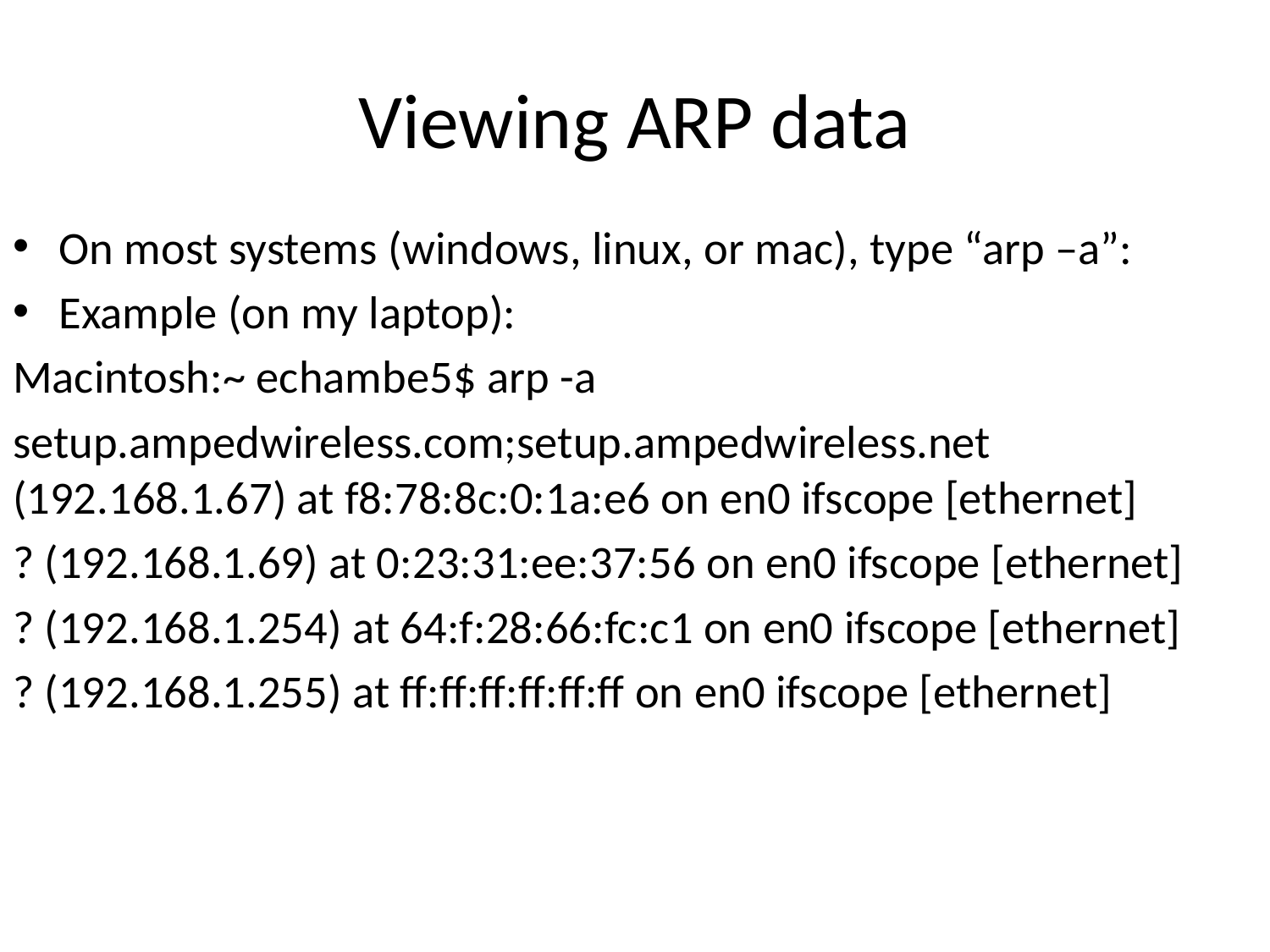

# Viewing ARP data
On most systems (windows, linux, or mac), type “arp –a”:
Example (on my laptop):
Macintosh:~ echambe5$ arp -a
setup.ampedwireless.com;setup.ampedwireless.net (192.168.1.67) at f8:78:8c:0:1a:e6 on en0 ifscope [ethernet]
? (192.168.1.69) at 0:23:31:ee:37:56 on en0 ifscope [ethernet]
? (192.168.1.254) at 64:f:28:66:fc:c1 on en0 ifscope [ethernet]
? (192.168.1.255) at ff:ff:ff:ff:ff:ff on en0 ifscope [ethernet]